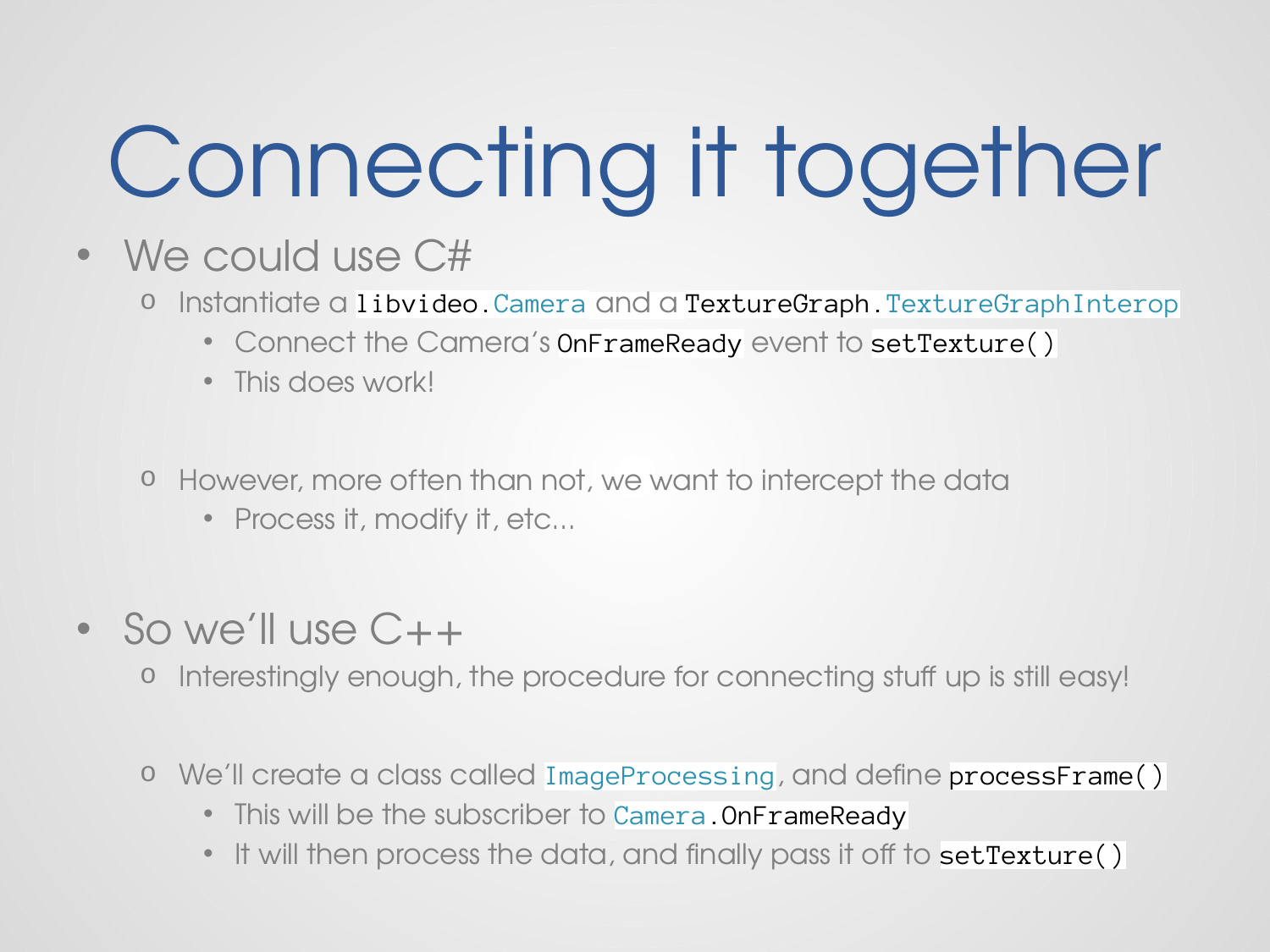

# Connecting it together
We could use C#
Instantiate a libvideo.Camera and a TextureGraph.TextureGraphInterop
Connect the Camera’s OnFrameReady event to setTexture()
This does work!

However, more often than not, we want to intercept the data
Process it, modify it, etc…

So we’ll use C++
Interestingly enough, the procedure for connecting stuff up is still easy!

We’ll create a class called ImageProcessing, and define processFrame()
This will be the subscriber to Camera.OnFrameReady
It will then process the data, and finally pass it off to setTexture()